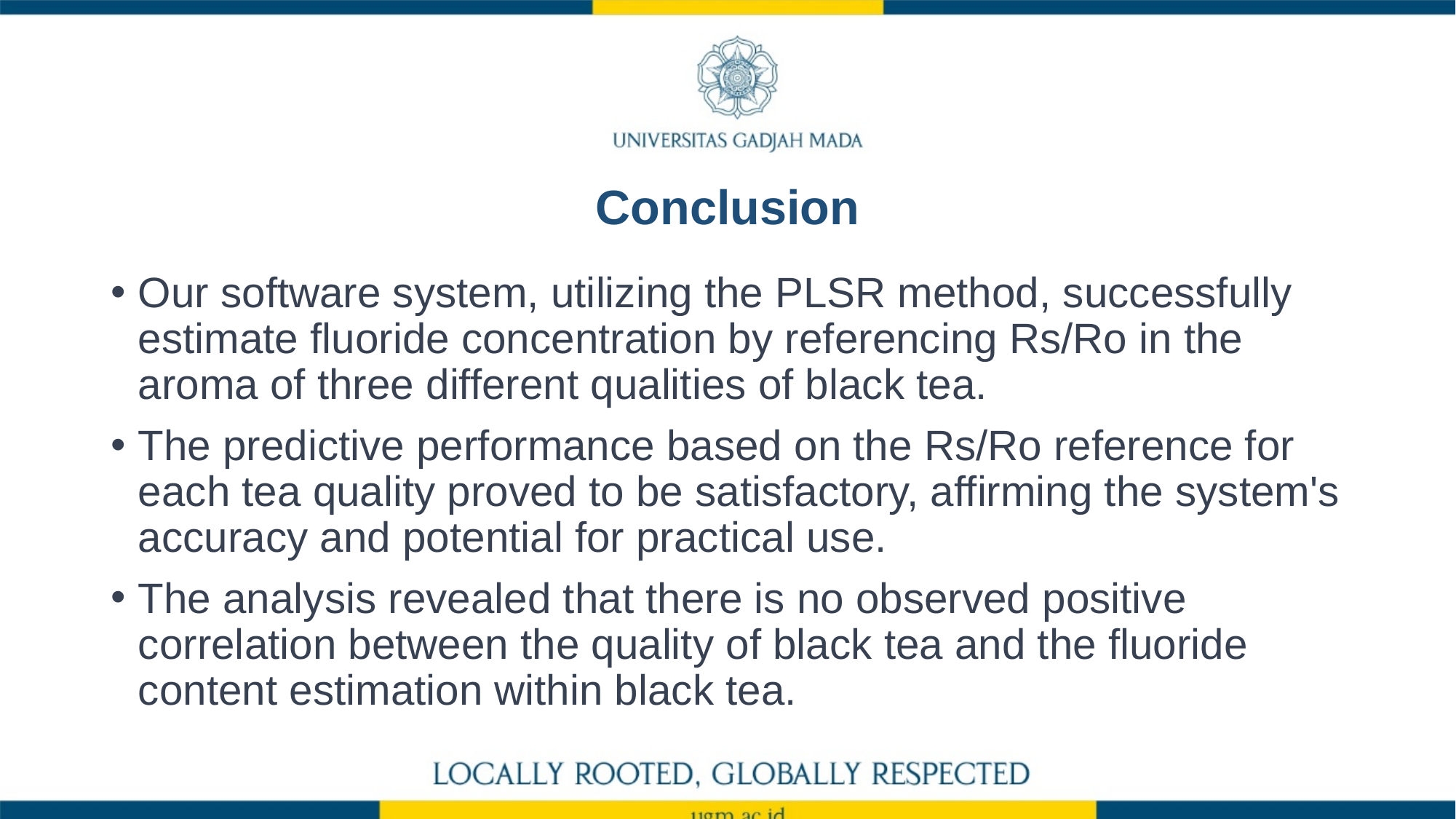

# Conclusion
Our software system, utilizing the PLSR method, successfully estimate fluoride concentration by referencing Rs/Ro in the aroma of three different qualities of black tea.
The predictive performance based on the Rs/Ro reference for each tea quality proved to be satisfactory, affirming the system's accuracy and potential for practical use.
The analysis revealed that there is no observed positive correlation between the quality of black tea and the fluoride content estimation within black tea.